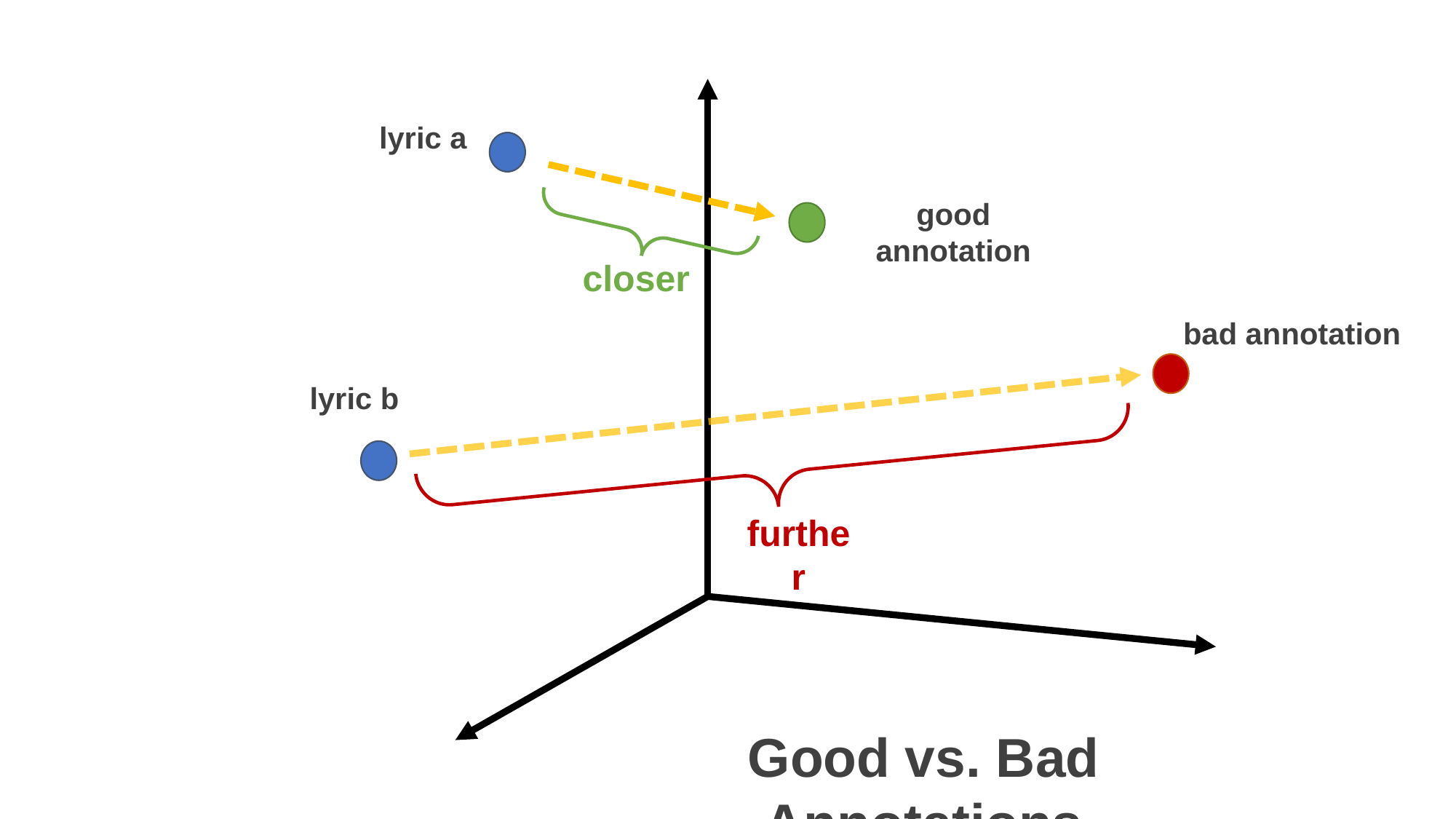

lyric a

good annotation

closer
bad annotation

lyric b

further
Good vs. Bad Annotations